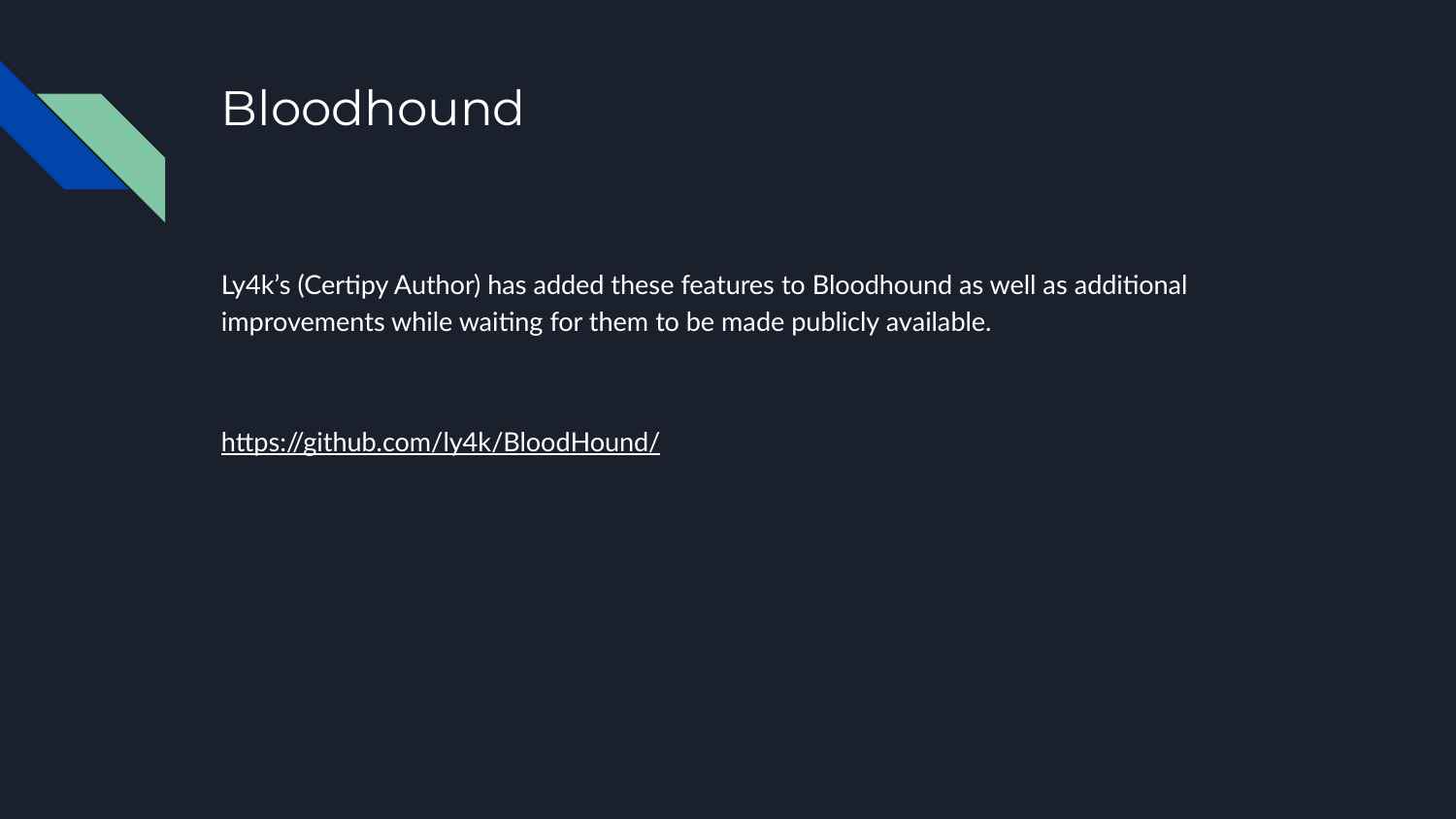

# Bloodhound
Ly4k’s (Certipy Author) has added these features to Bloodhound as well as additional improvements while waiting for them to be made publicly available.

https://github.com/ly4k/BloodHound/